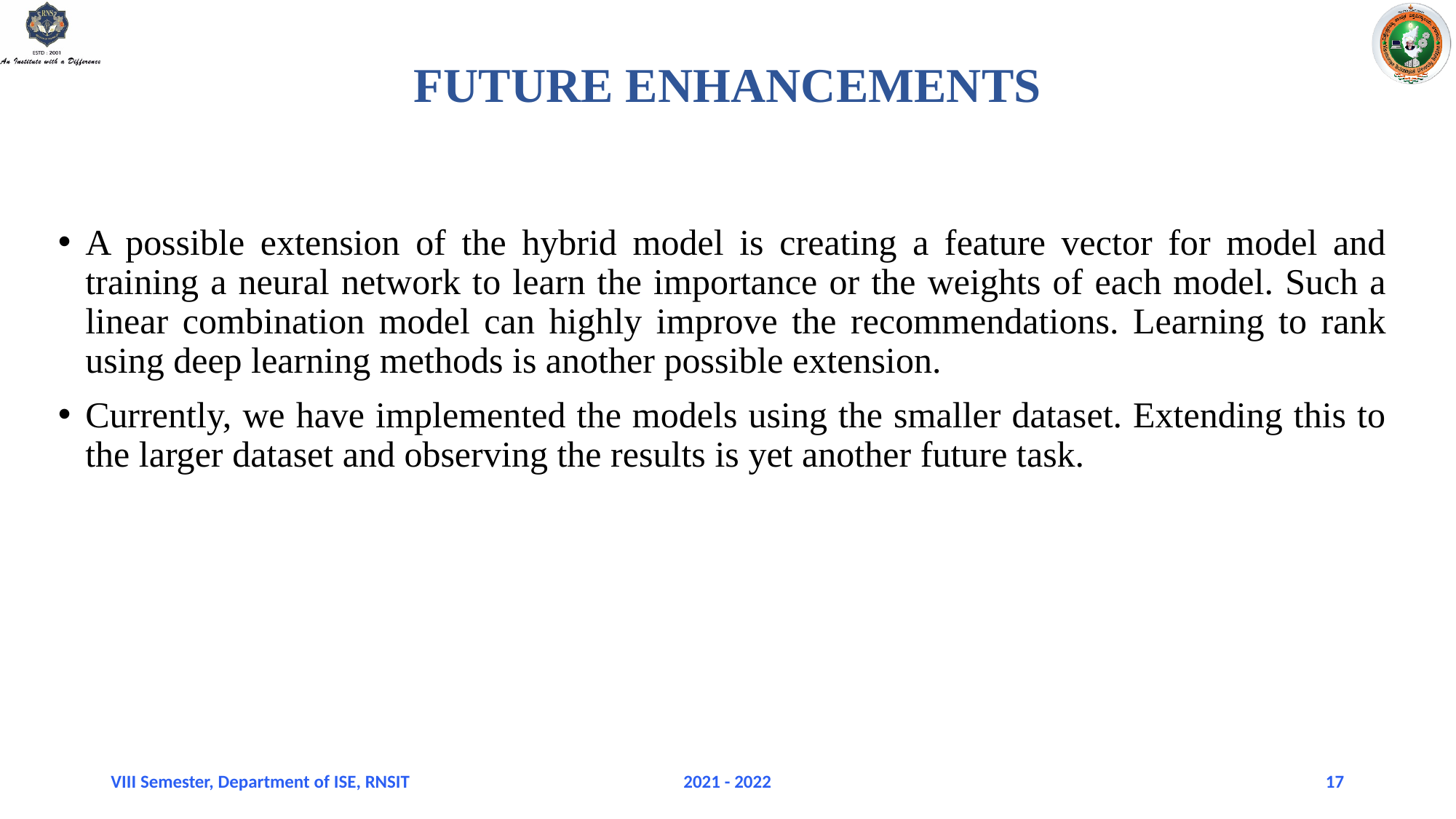

# FUTURE ENHANCEMENTS
A possible extension of the hybrid model is creating a feature vector for model and training a neural network to learn the importance or the weights of each model. Such a linear combination model can highly improve the recommendations. Learning to rank using deep learning methods is another possible extension.
Currently, we have implemented the models using the smaller dataset. Extending this to the larger dataset and observing the results is yet another future task.
VIII Semester, Department of ISE, RNSIT
2021 - 2022
17